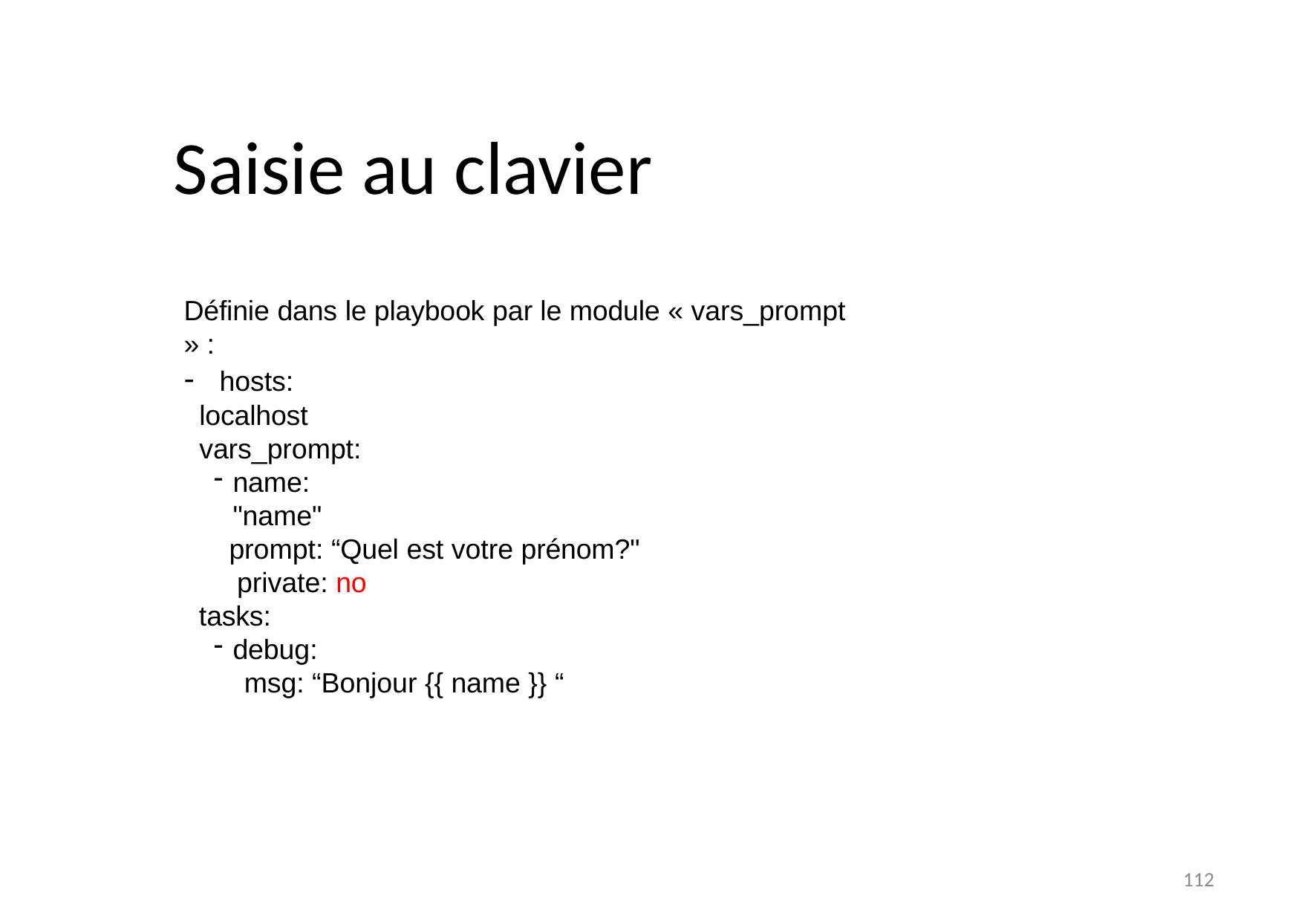

# Saisie au clavier
Définie dans le playbook par le module « vars_prompt » :
	hosts: localhost  vars_prompt:
name: "name"
prompt: “Quel est votre prénom?"  private: no
tasks:
debug:
msg: “Bonjour {{ name }} “
112